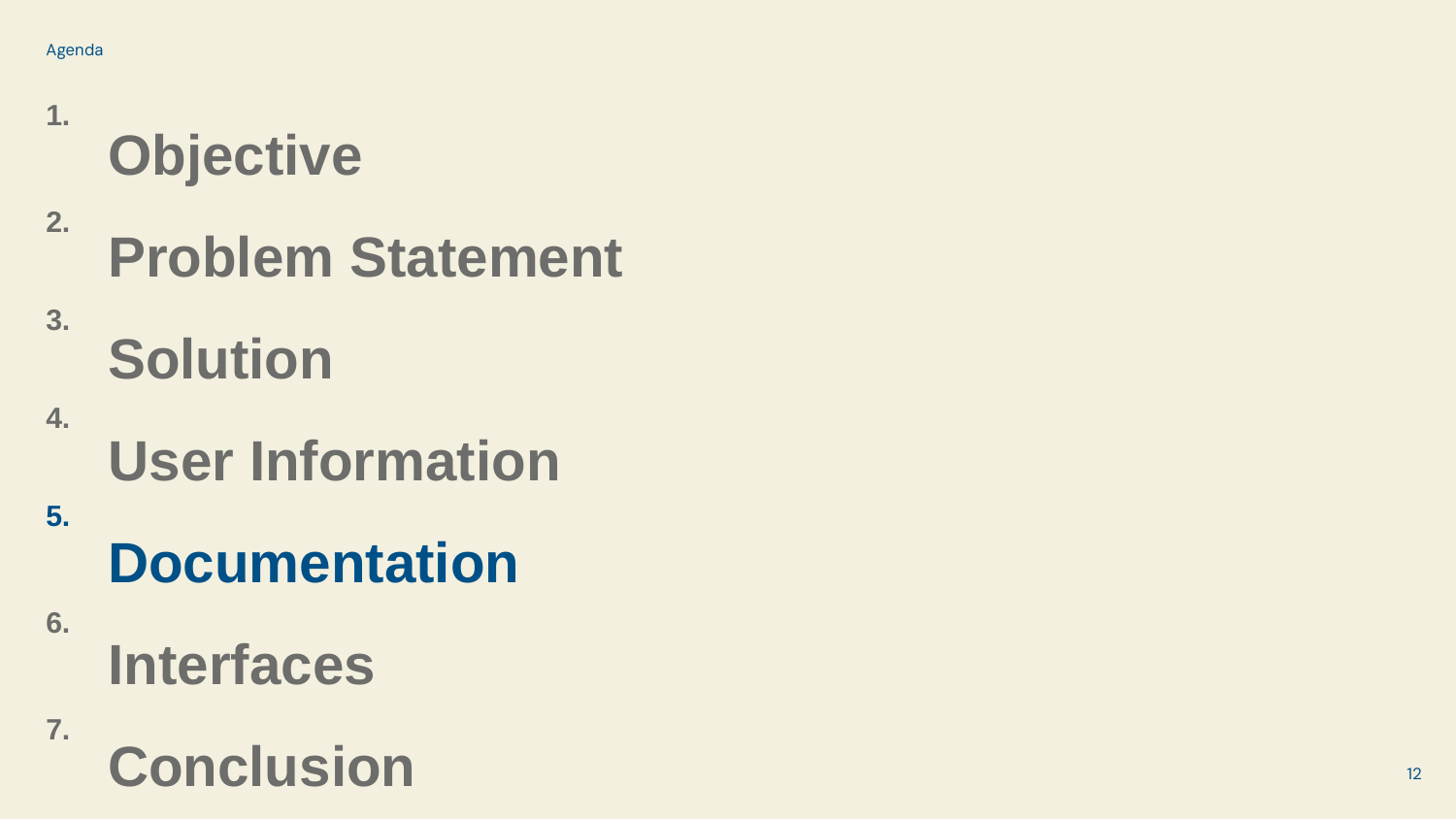

Agenda
Objective
Problem Statement
Solution
User Information
Documentation
Interfaces
Conclusion

1.
2.
3.
4.
5.
6.
7.
12